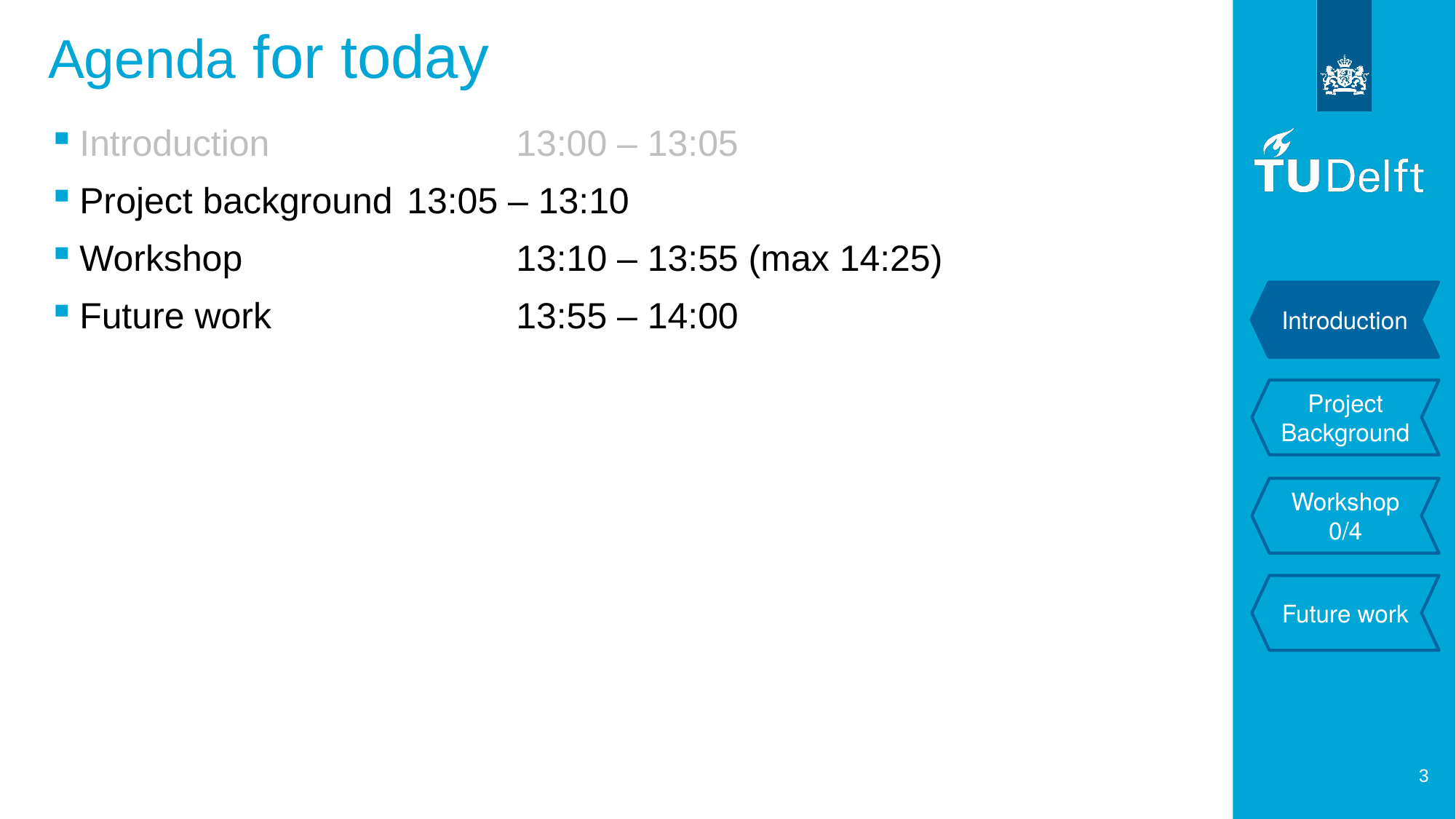

# Agenda for today
Introduction			13:00 – 13:05
Project background 	13:05 – 13:10
Workshop			13:10 – 13:55 (max 14:25)
Future work 			13:55 – 14:00

Introduction